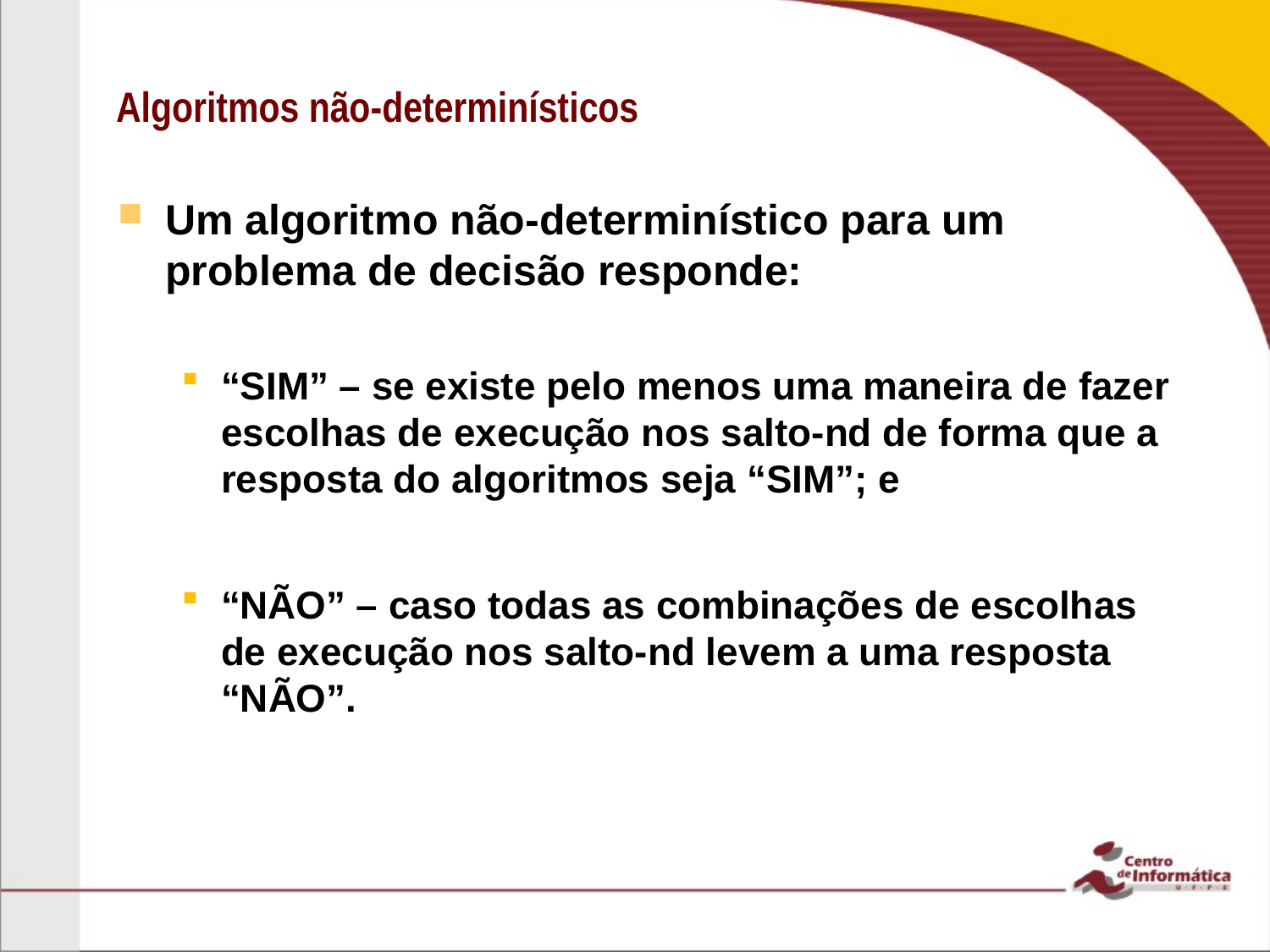

# Algoritmos não-determinísticos
Um algoritmo não-determinístico para um problema de decisão responde:

“SIM” – se existe pelo menos uma maneira de fazer escolhas de execução nos salto-nd de forma que a resposta do algoritmos seja “SIM”; e

“NÃO” – caso todas as combinações de escolhas de execução nos salto-nd levem a uma resposta “NÃO”.